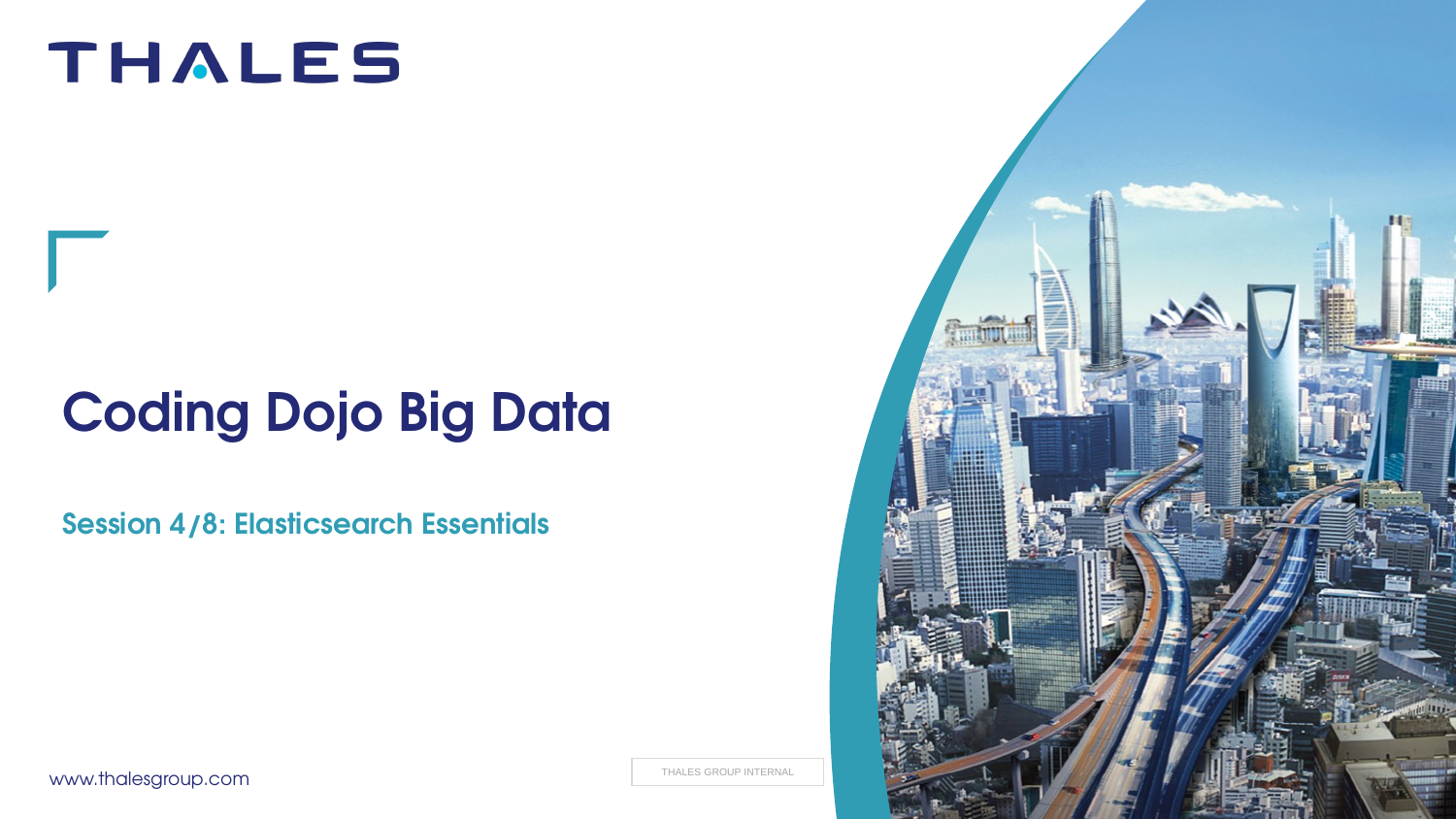

# Coding Dojo Big Data
Session 4/8: Elasticsearch Essentials